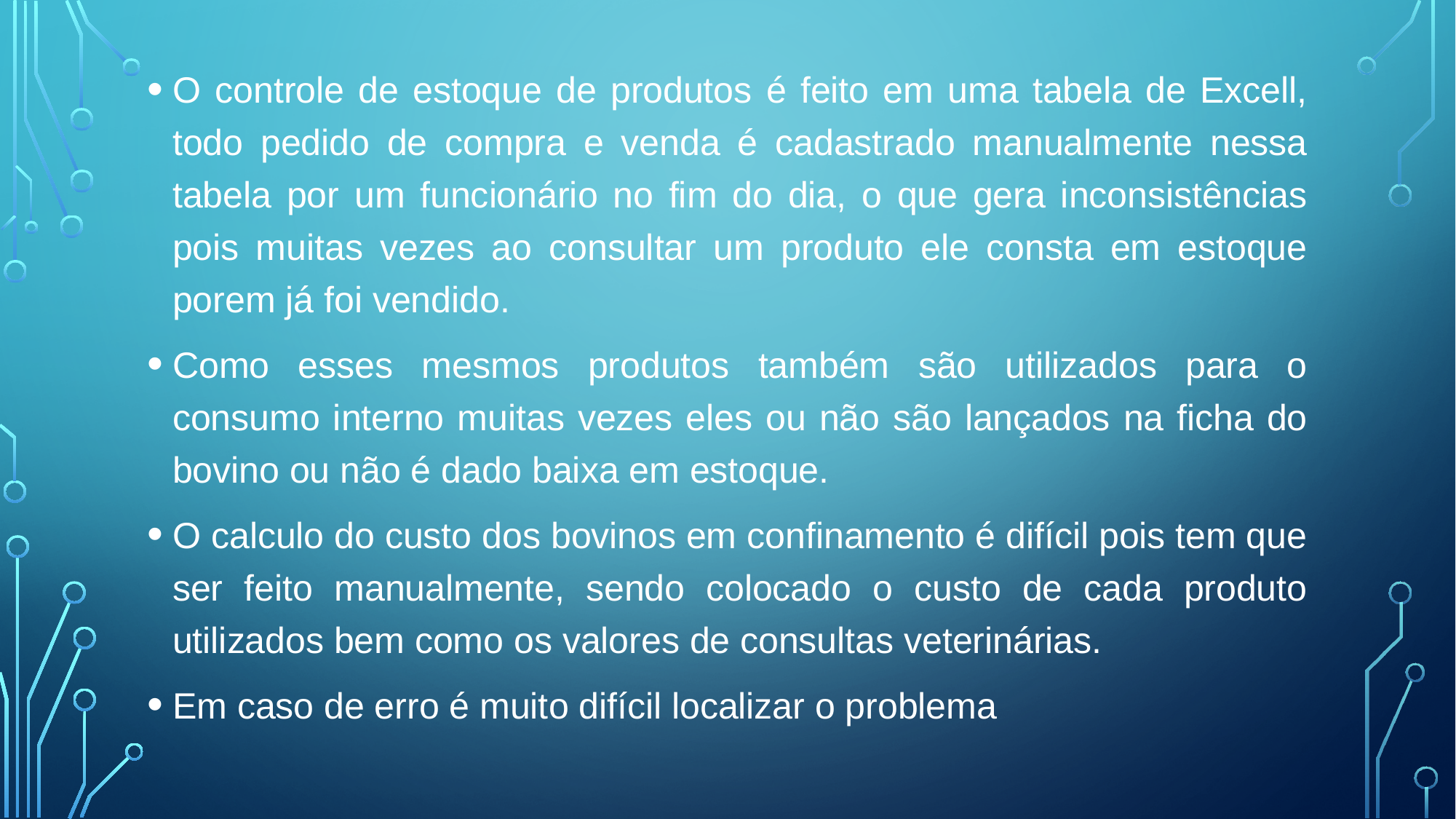

O controle de estoque de produtos é feito em uma tabela de Excell, todo pedido de compra e venda é cadastrado manualmente nessa tabela por um funcionário no fim do dia, o que gera inconsistências pois muitas vezes ao consultar um produto ele consta em estoque porem já foi vendido.
Como esses mesmos produtos também são utilizados para o consumo interno muitas vezes eles ou não são lançados na ficha do bovino ou não é dado baixa em estoque.
O calculo do custo dos bovinos em confinamento é difícil pois tem que ser feito manualmente, sendo colocado o custo de cada produto utilizados bem como os valores de consultas veterinárias.
Em caso de erro é muito difícil localizar o problema